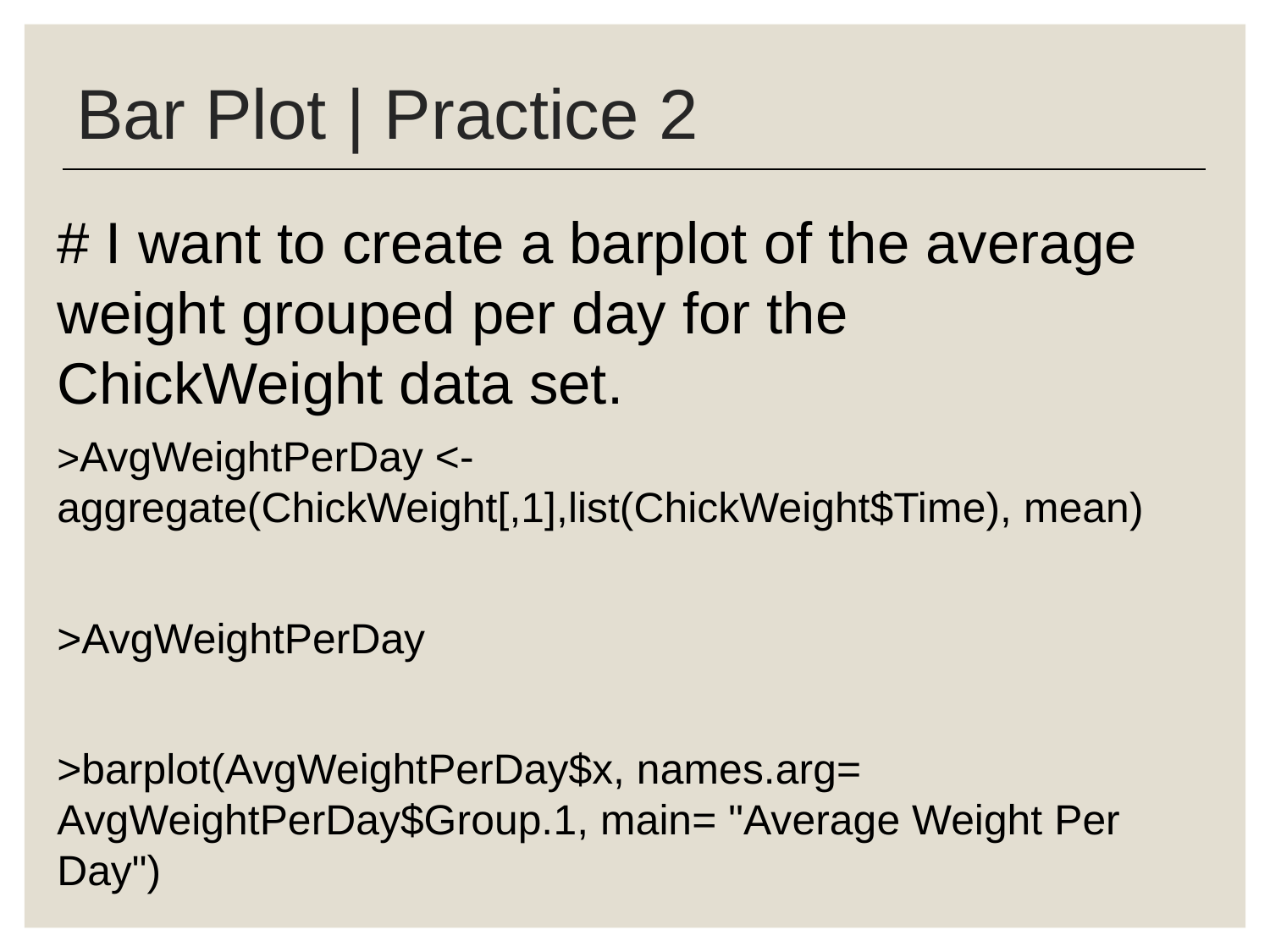

# Bar Plot | Practice 2
# I want to create a barplot of the average weight grouped per day for the ChickWeight data set.
>AvgWeightPerDay <- aggregate(ChickWeight[,1],list(ChickWeight$Time), mean)

>AvgWeightPerDay

>barplot(AvgWeightPerDay$x, names.arg= AvgWeightPerDay$Group.1, main= "Average Weight Per Day")